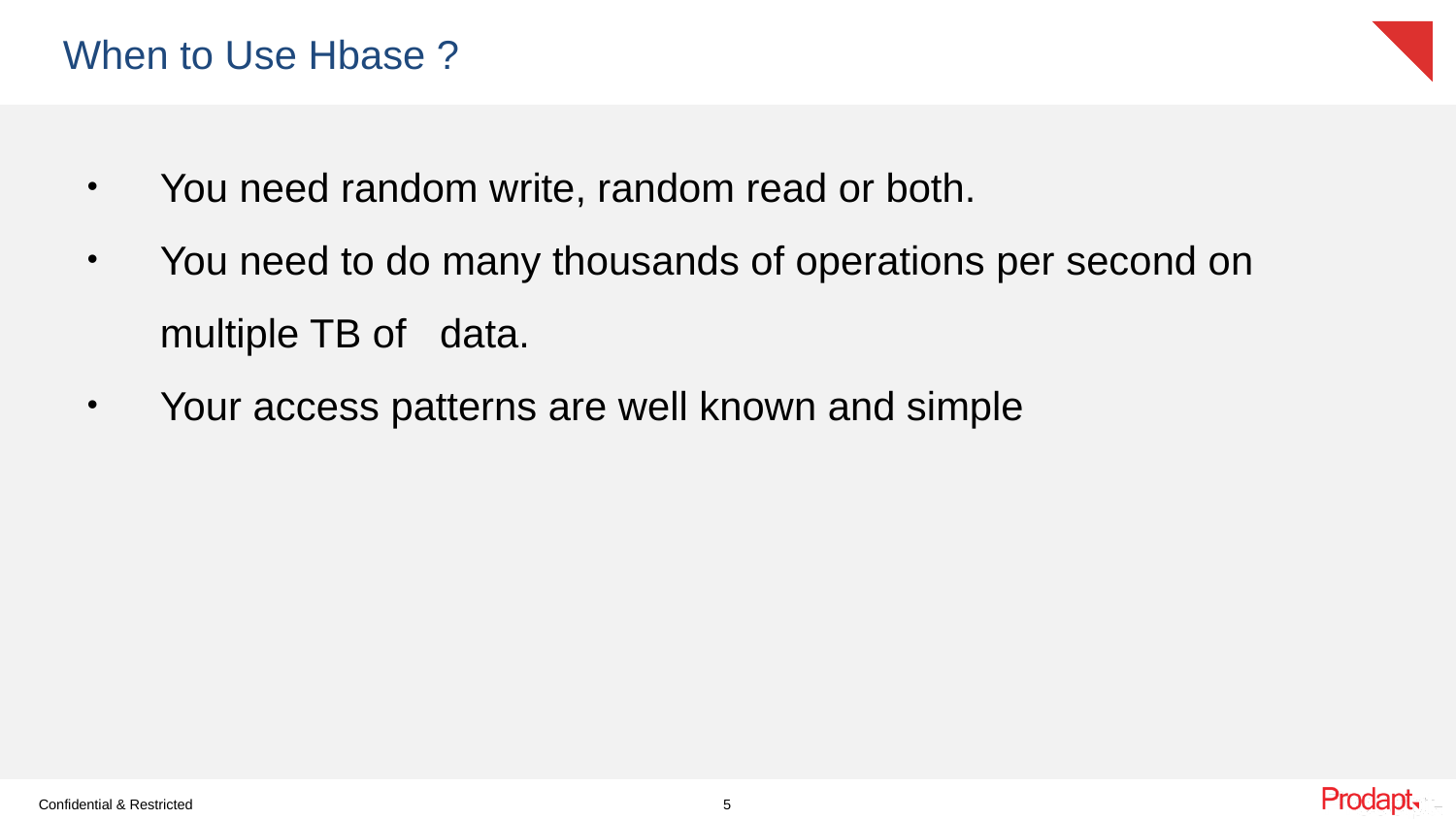

When to Use Hbase ?
You need random write, random read or both.
You need to do many thousands of operations per second on multiple TB of   data.
Your access patterns are well known and simple

5